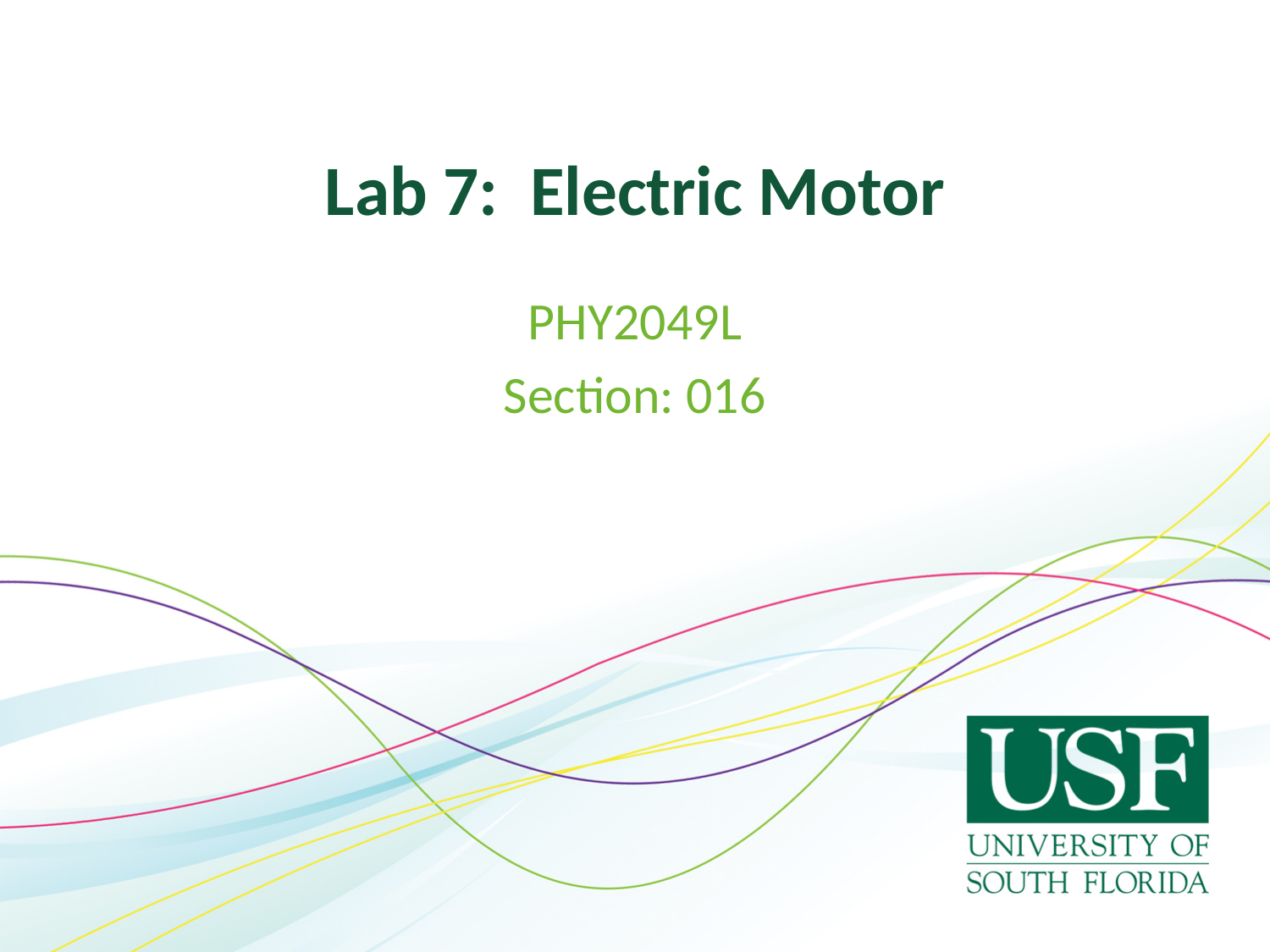

# Lab 7:  Electric Motor
PHY2049L
Section: 016